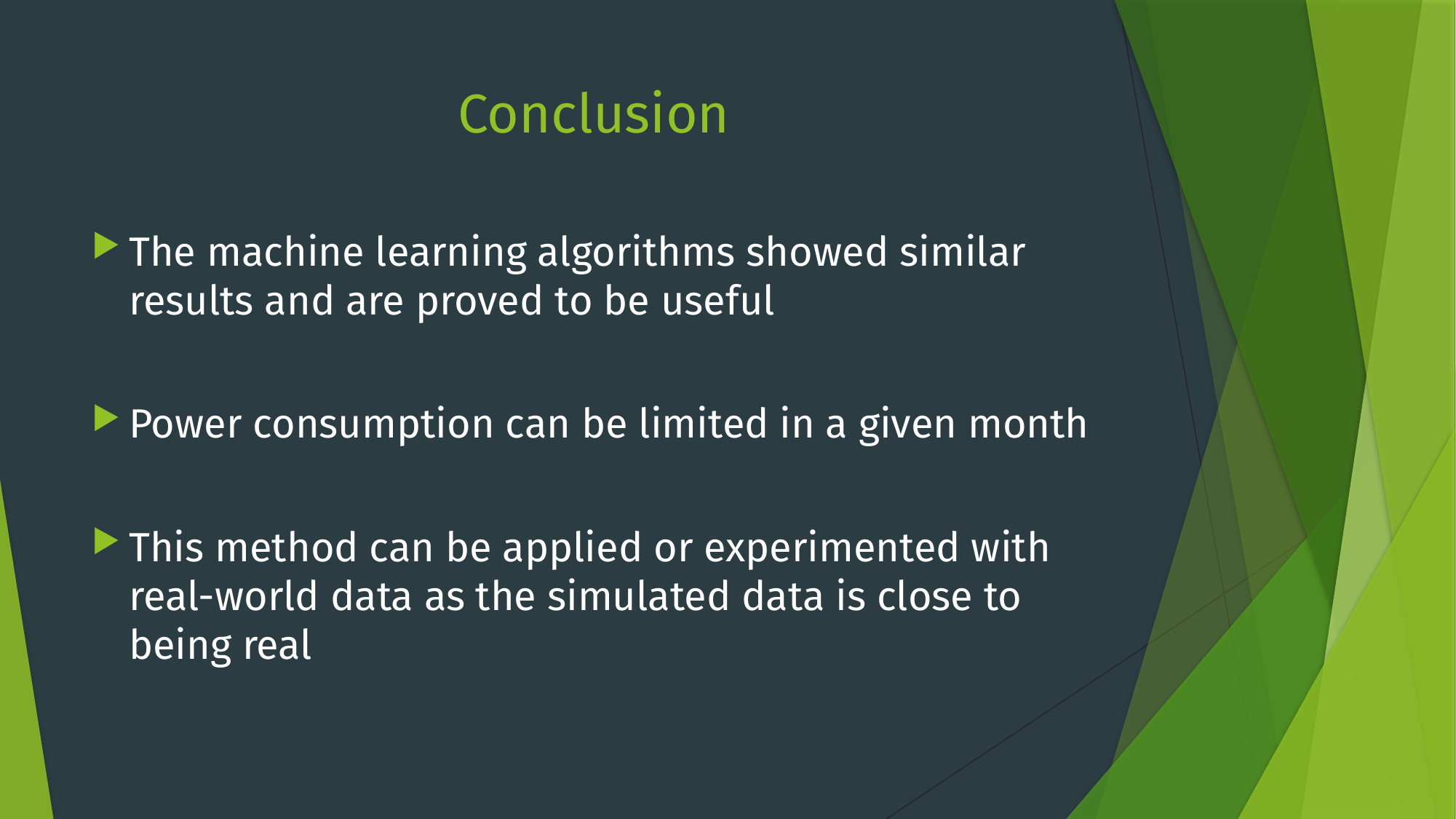

# Conclusion
The machine learning algorithms showed similar results and are proved to be useful

Power consumption can be limited in a given month

This method can be applied or experimented with real-world data as the simulated data is close to being real